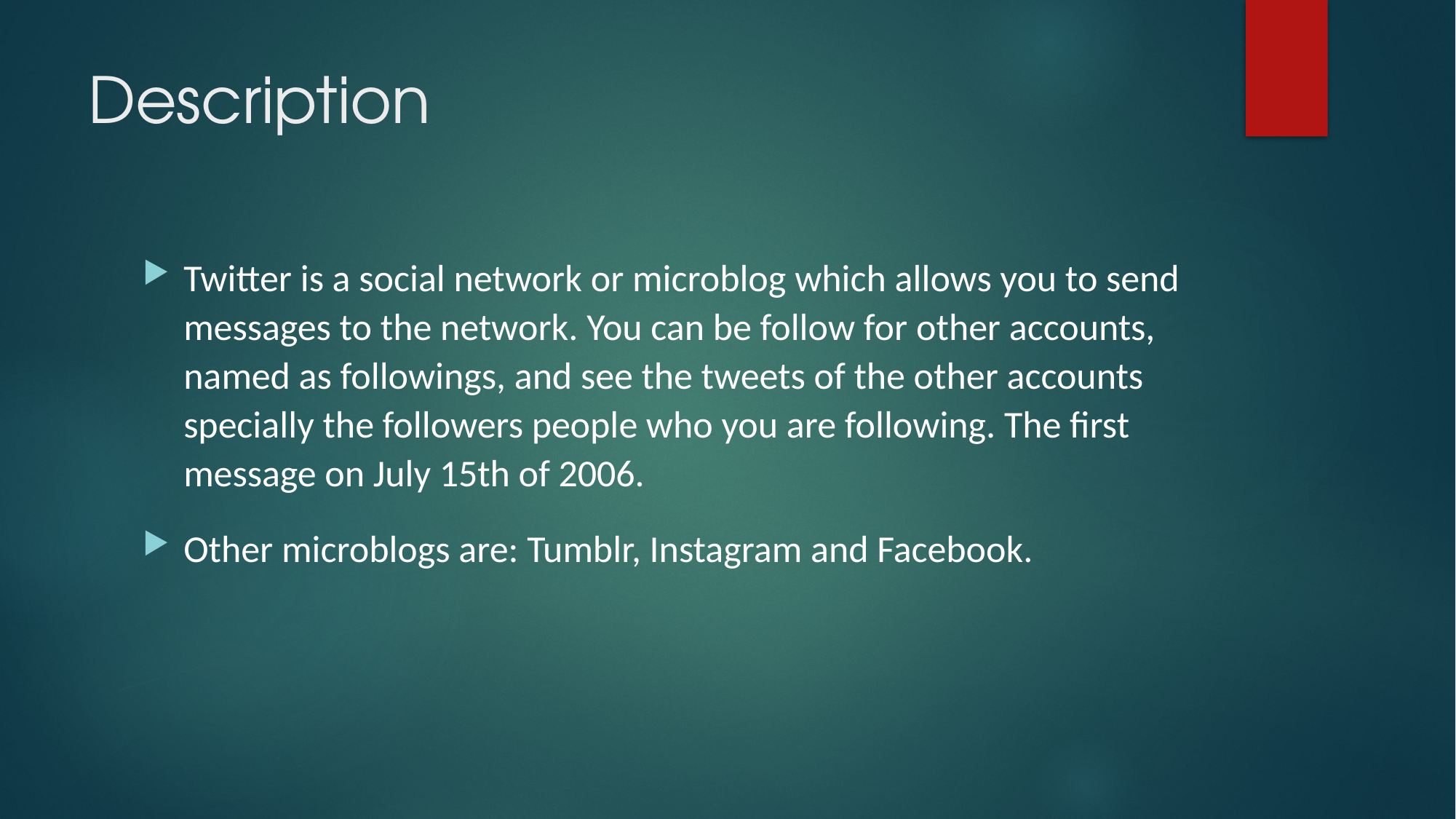

# Description
Twitter is a social network or microblog which allows you to send messages to the network. You can be follow for other accounts, named as followings, and see the tweets of the other accounts specially the followers people who you are following. The first message on July 15th of 2006.
Other microblogs are: Tumblr, Instagram and Facebook.